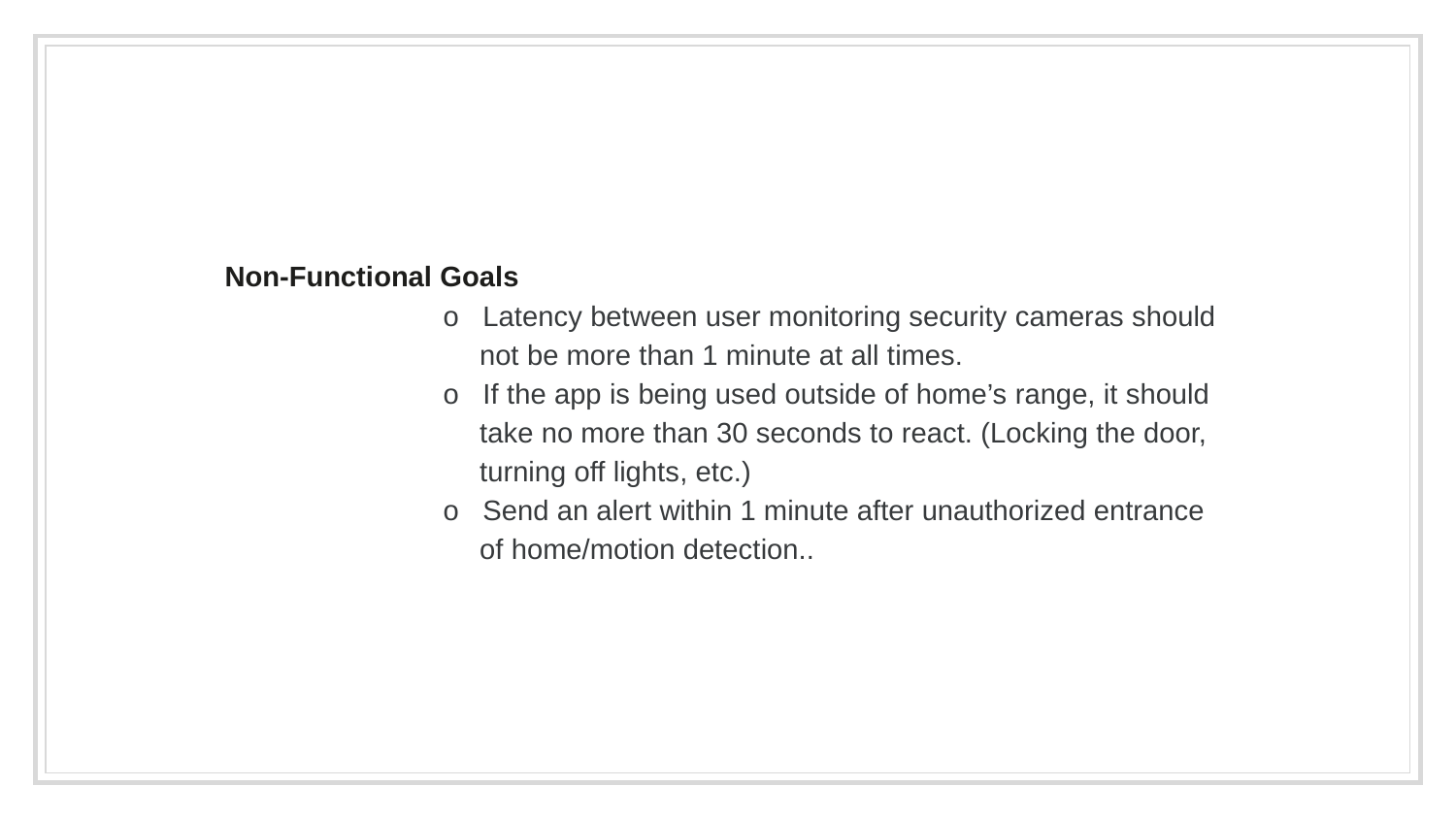

Non-Functional Goals
o   Latency between user monitoring security cameras should not be more than 1 minute at all times.
o   If the app is being used outside of home’s range, it should take no more than 30 seconds to react. (Locking the door, turning off lights, etc.)
o   Send an alert within 1 minute after unauthorized entrance of home/motion detection..